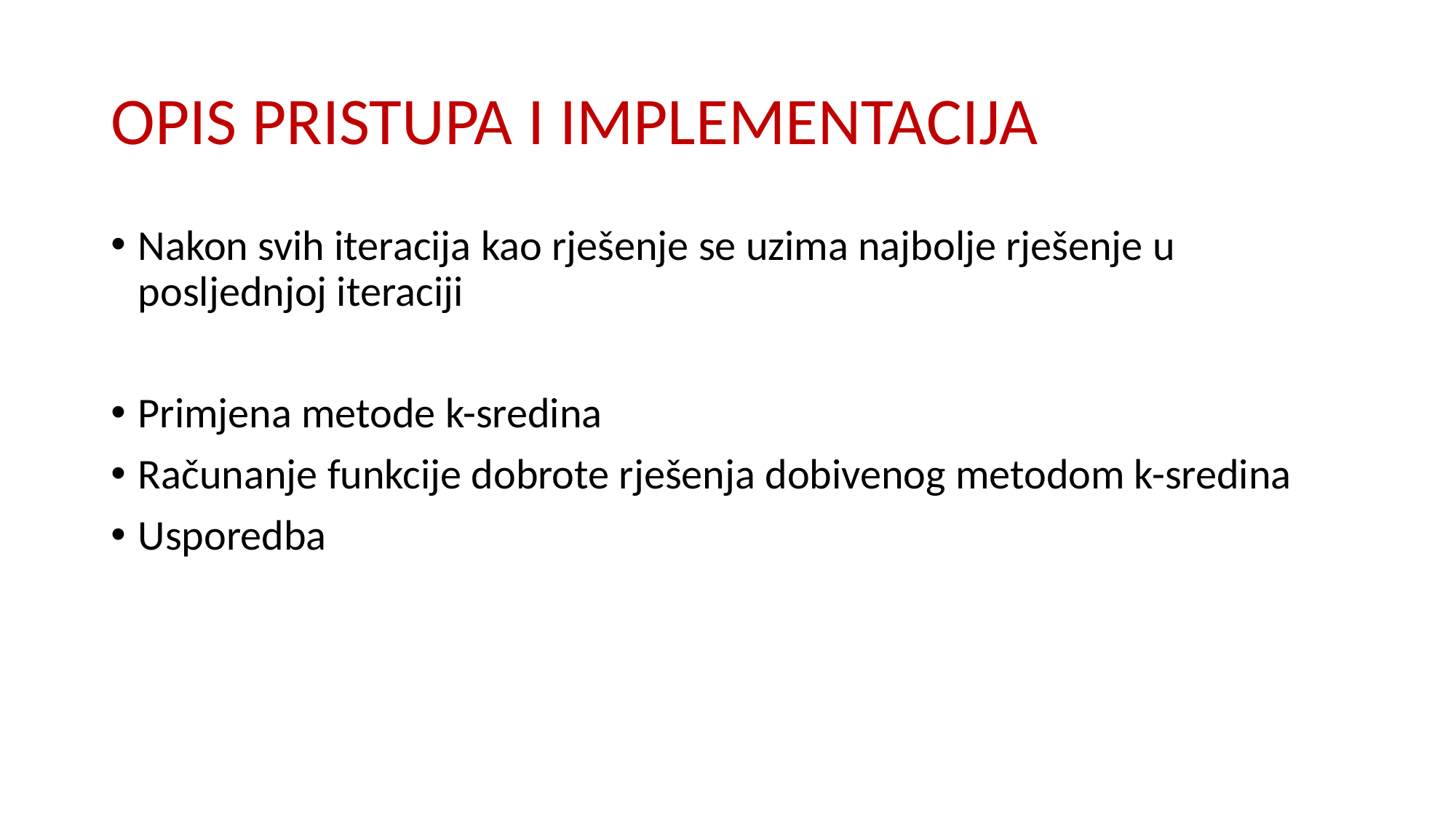

# OPIS PRISTUPA I IMPLEMENTACIJA
Nakon svih iteracija kao rješenje se uzima najbolje rješenje u posljednjoj iteraciji

Primjena metode k-sredina
Računanje funkcije dobrote rješenja dobivenog metodom k-sredina
Usporedba